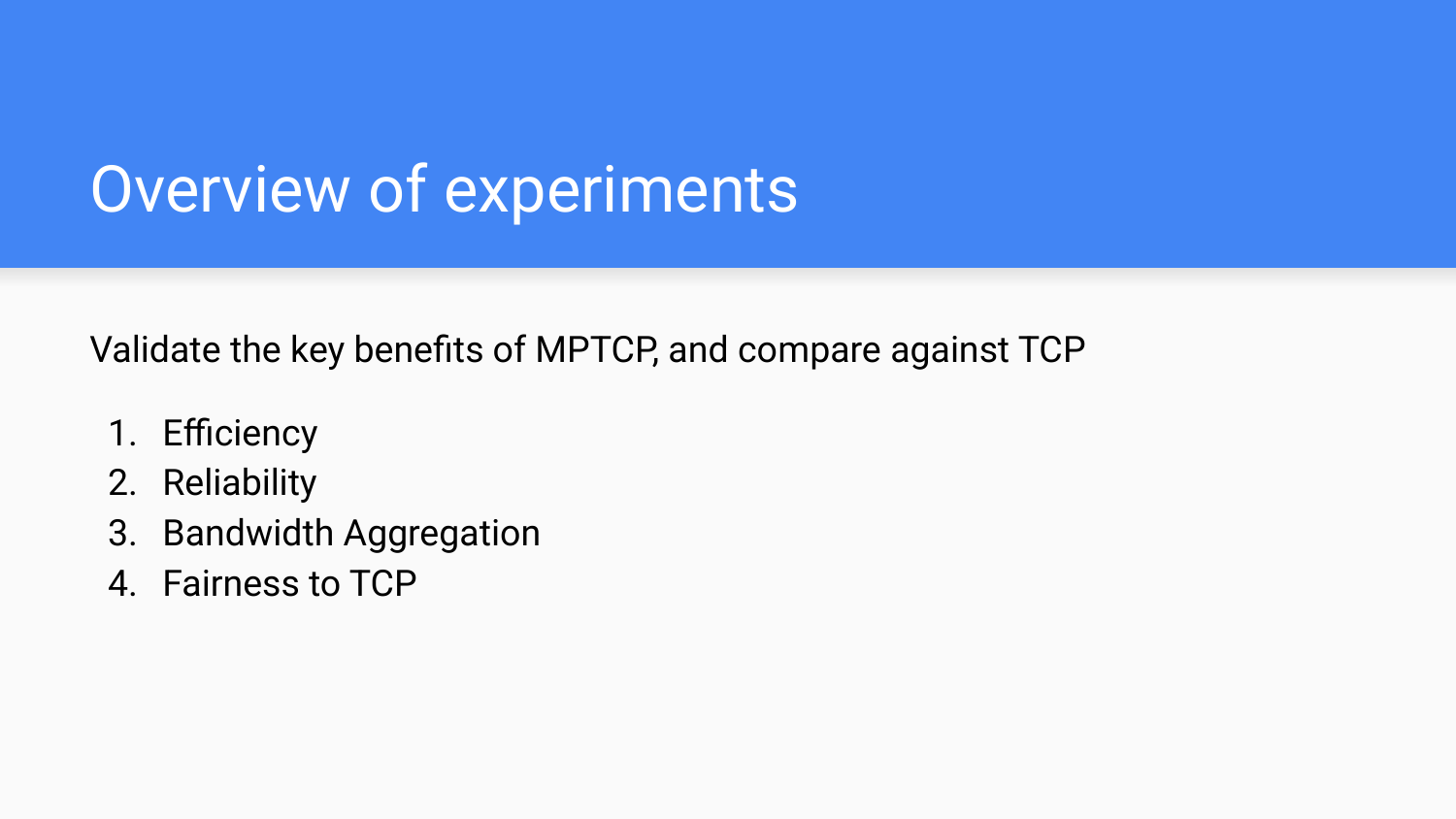

# Overview of experiments
Validate the key benefits of MPTCP, and compare against TCP
Efficiency
Reliability
Bandwidth Aggregation
Fairness to TCP